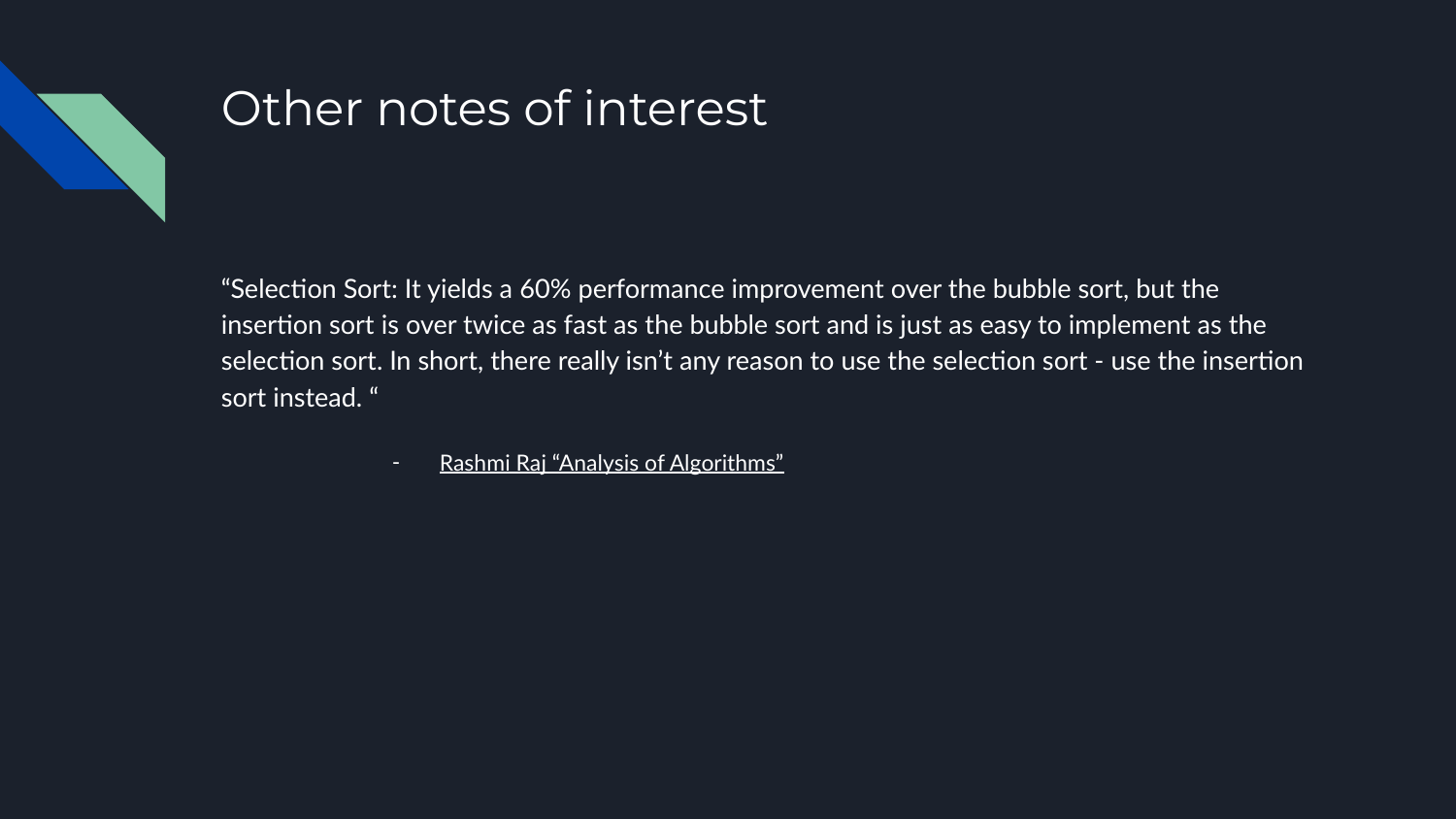

# Other notes of interest
“Selection Sort: It yields a 60% performance improvement over the bubble sort, but the insertion sort is over twice as fast as the bubble sort and is just as easy to implement as the selection sort. In short, there really isn’t any reason to use the selection sort - use the insertion sort instead. “
Rashmi Raj “Analysis of Algorithms”